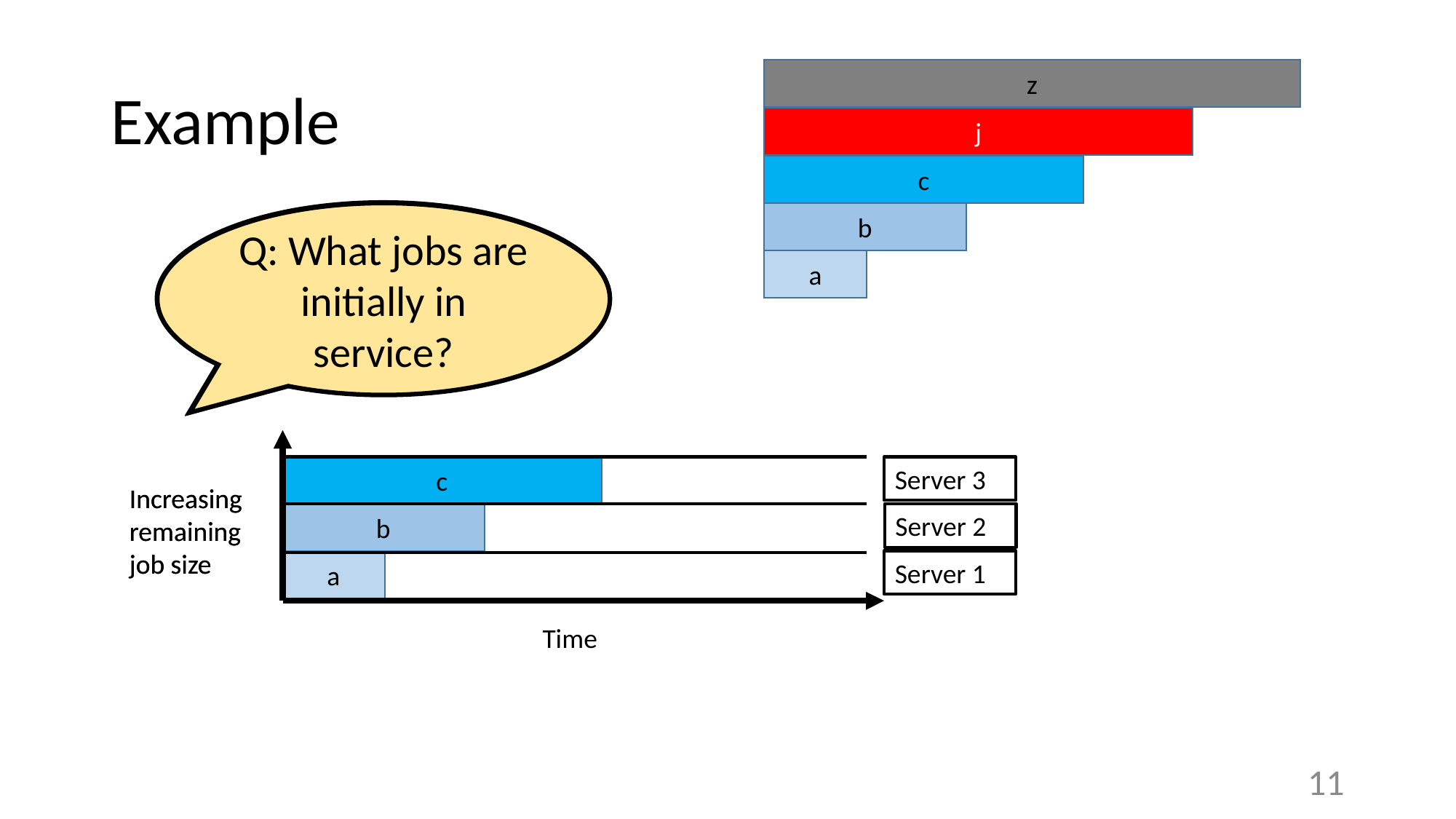

# Example
z
j
c
b
a
Q: What happens next?
Q: What jobs are initially in service?
Server 3
Server 2
Server 1
Increasing remaining job size
Time
c
Increasing remaining job size
b
a
11